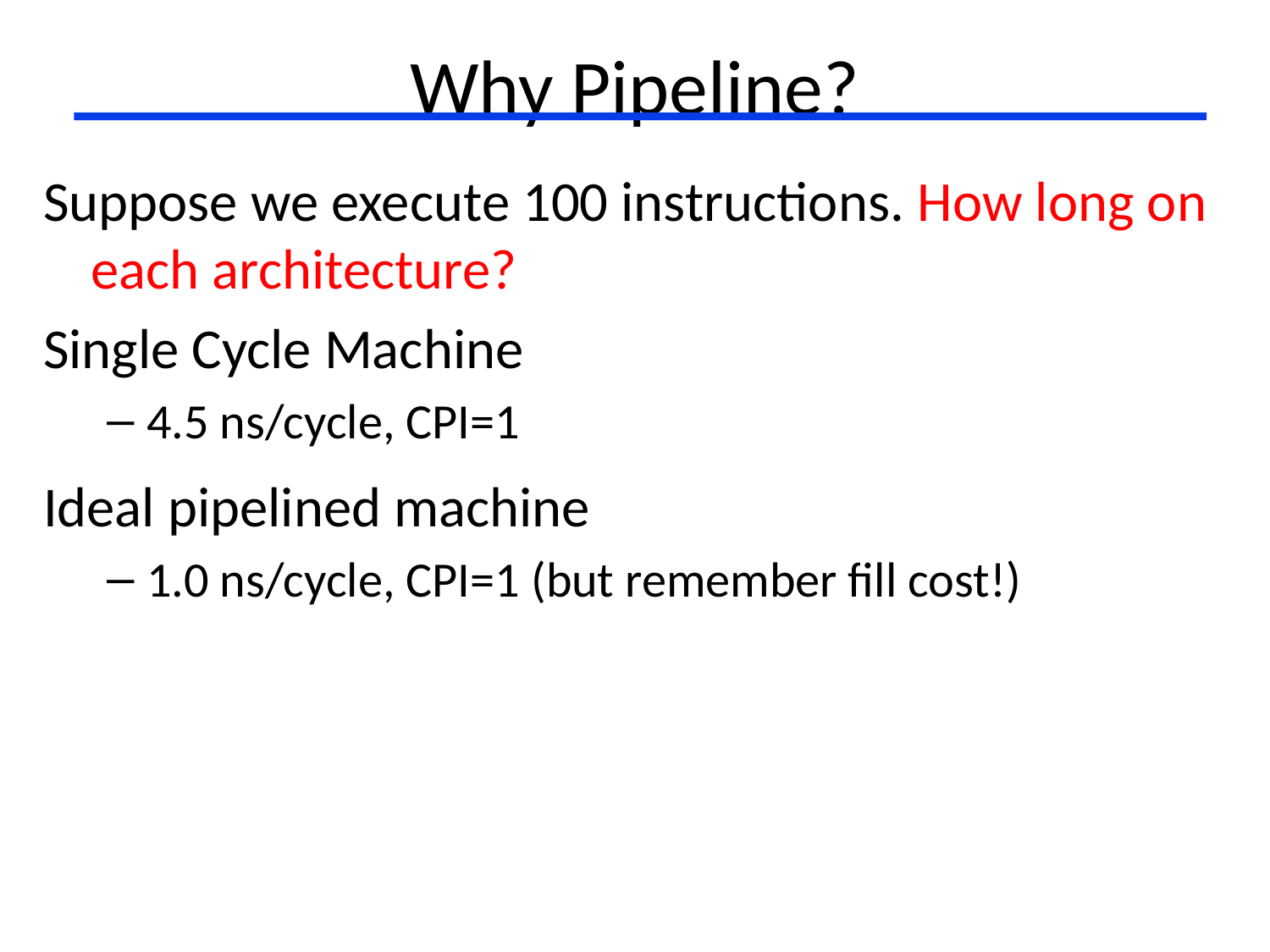

Why Pipeline?

Suppose we execute 100 instructions. How long on each architecture?
Single Cycle Machine
4.5 ns/cycle, CPI=1
Ideal pipelined machine
1.0 ns/cycle, CPI=1 (but remember fill cost!)